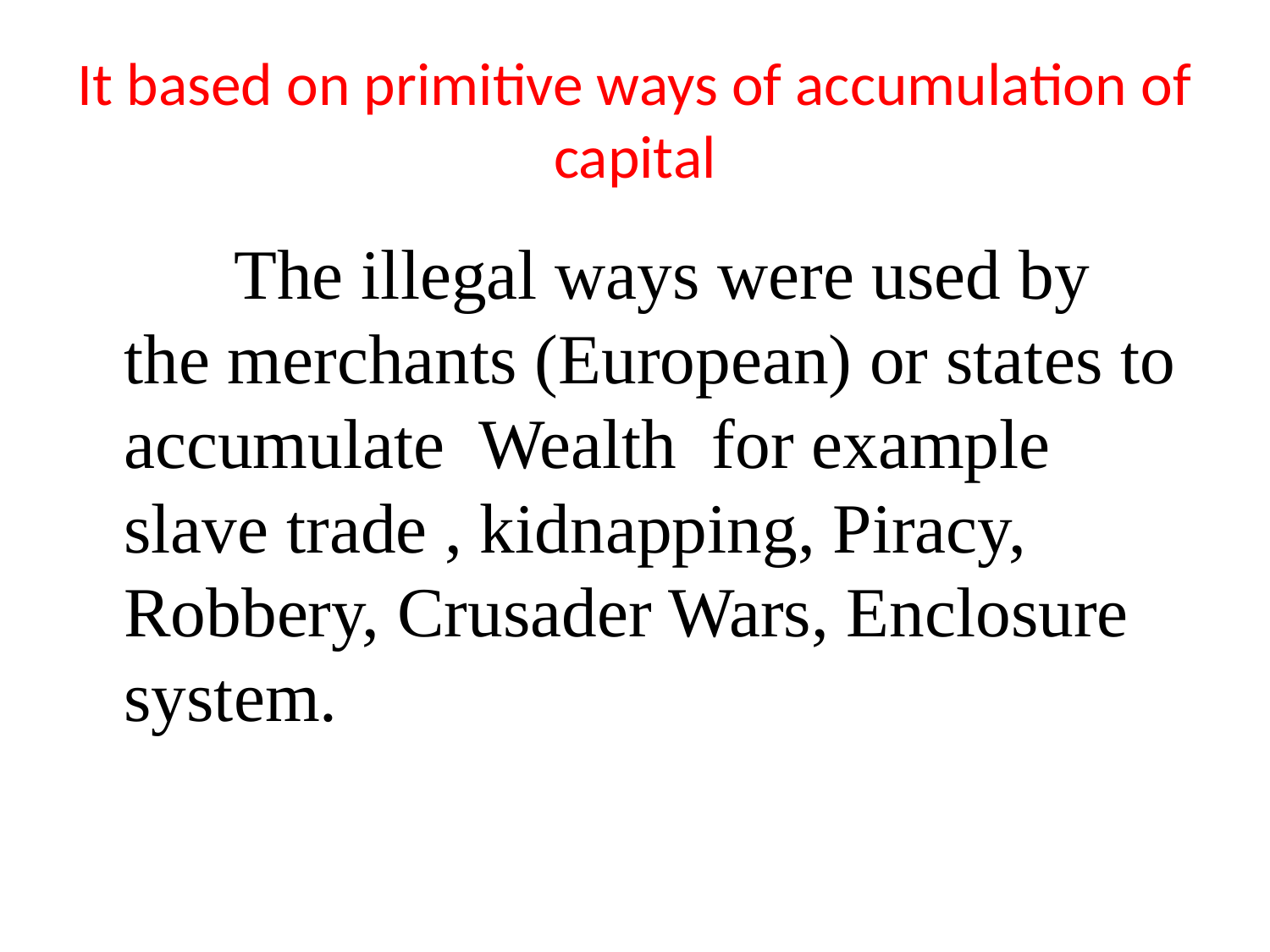

# It based on primitive ways of accumulation of capital
         The illegal ways were used by the merchants (European) or states to accumulate  Wealth  for example  slave trade , kidnapping, Piracy, Robbery, Crusader Wars, Enclosure system.